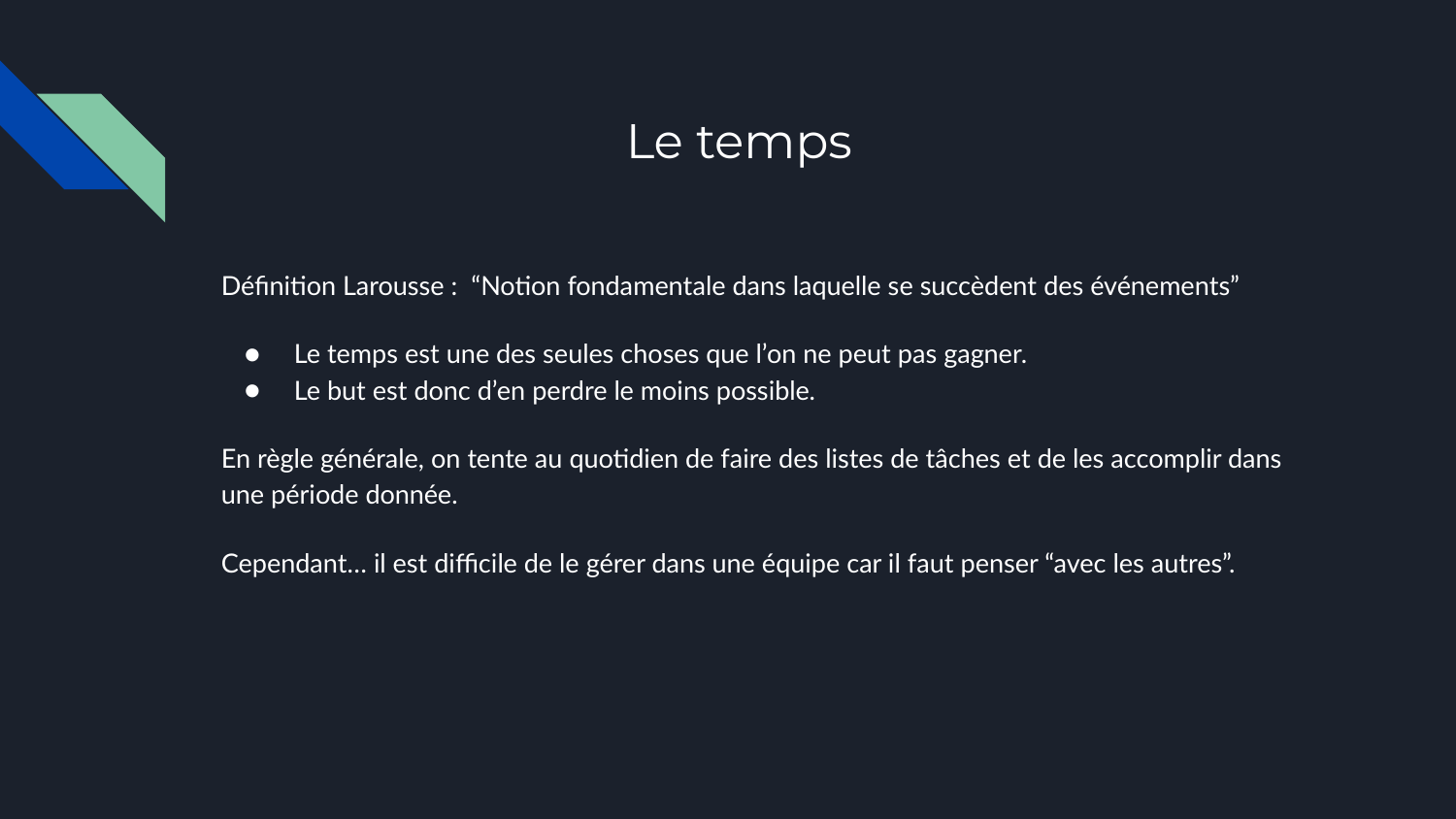

# Le temps
Définition Larousse :  “Notion fondamentale dans laquelle se succèdent des événements”
Le temps est une des seules choses que l’on ne peut pas gagner.
Le but est donc d’en perdre le moins possible.
En règle générale, on tente au quotidien de faire des listes de tâches et de les accomplir dans une période donnée.
Cependant… il est difficile de le gérer dans une équipe car il faut penser “avec les autres”.